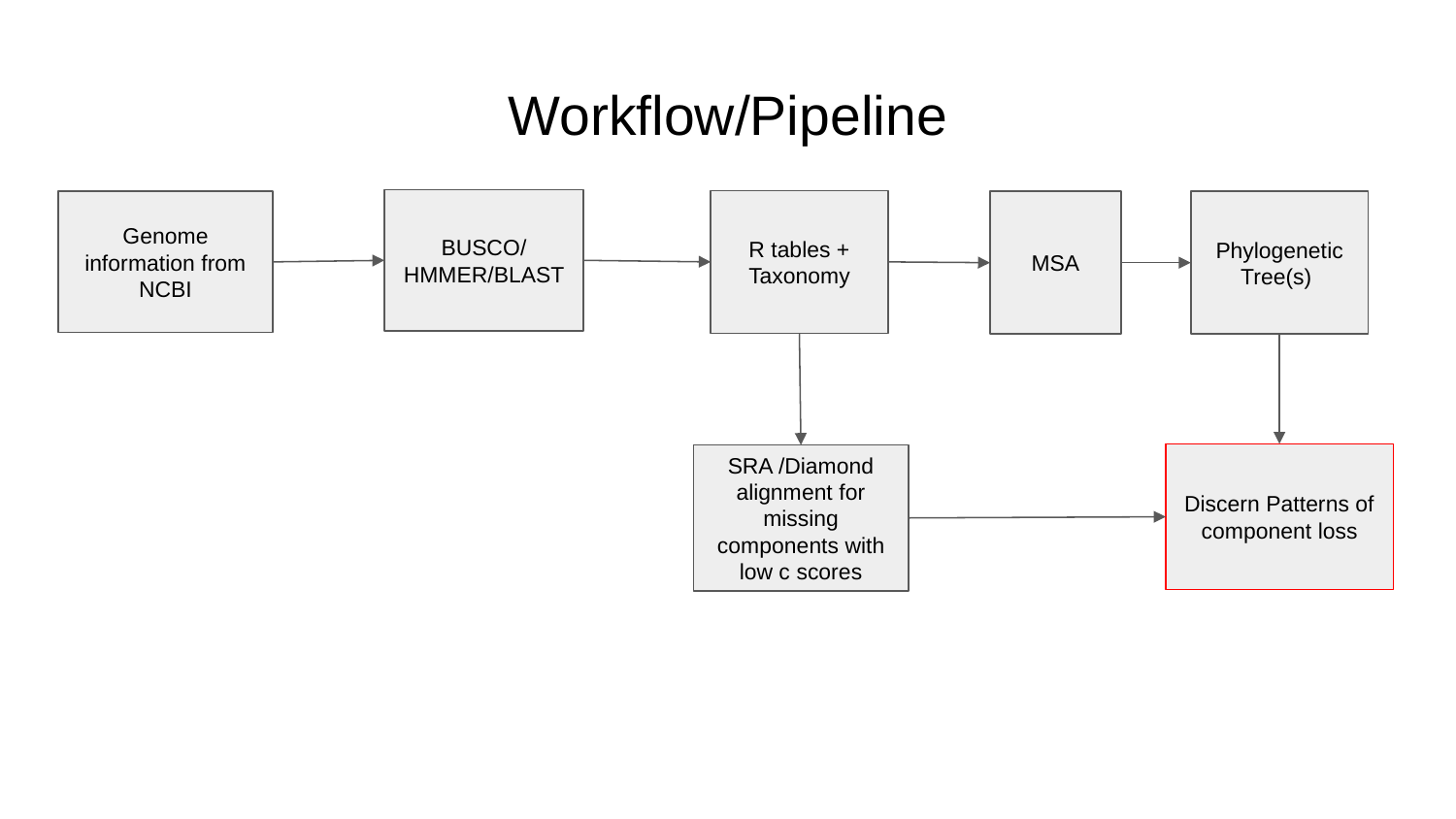

# Workflow/Pipeline
BUSCO/HMMER/BLAST
R tables + Taxonomy
Genome information from NCBI
MSA
Phylogenetic Tree(s)
Discern Patterns of component loss
SRA /Diamond alignment for missing components with low c scores